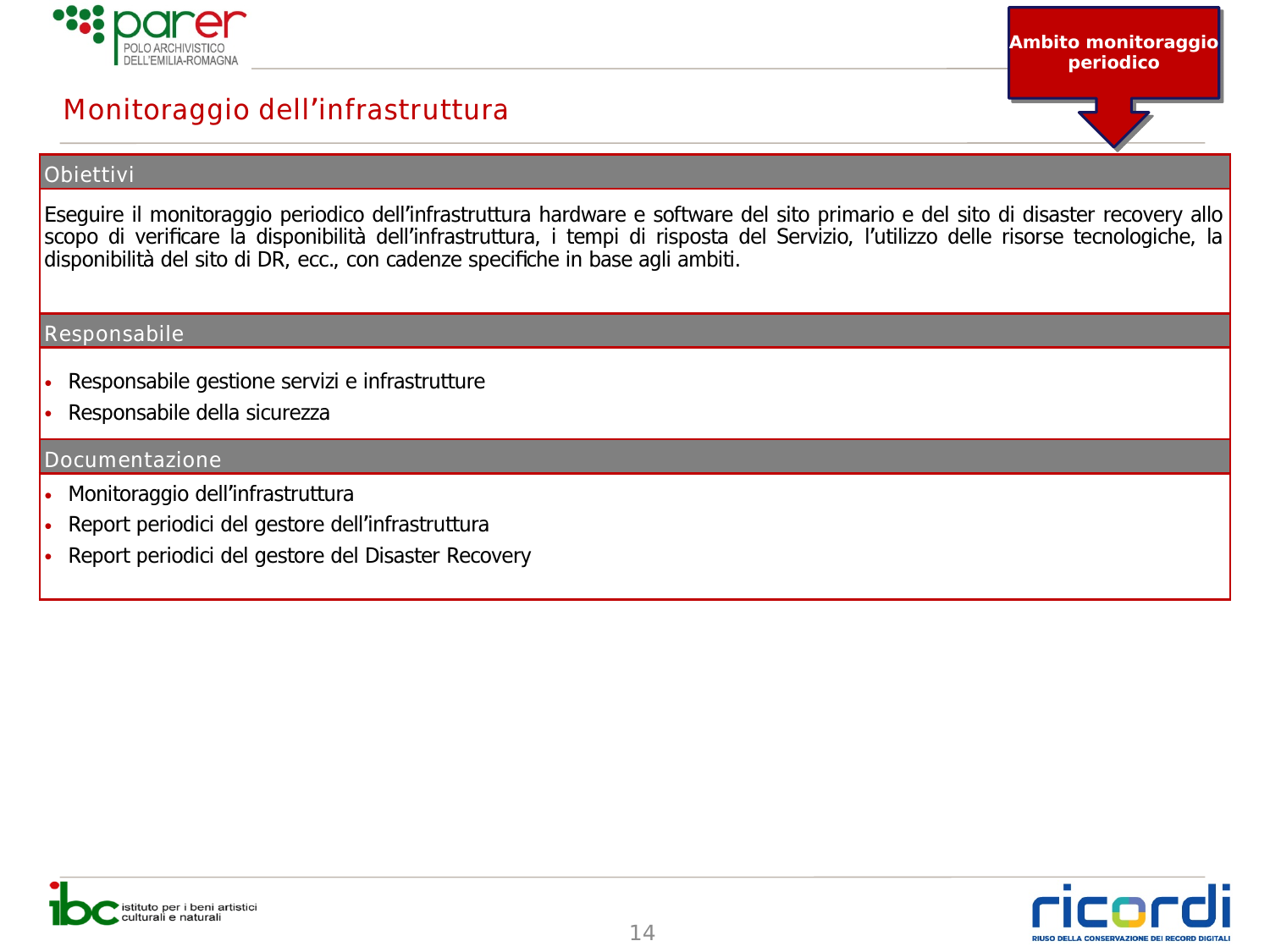

Ambito monitoraggio periodico
# Monitoraggio dell’infrastruttura
| Obiettivi |
| --- |
| Eseguire il monitoraggio periodico dell’infrastruttura hardware e software del sito primario e del sito di disaster recovery allo scopo di verificare la disponibilità dell’infrastruttura, i tempi di risposta del Servizio, l’utilizzo delle risorse tecnologiche, la disponibilità del sito di DR, ecc., con cadenze specifiche in base agli ambiti. |
| Responsabile |
| Responsabile gestione servizi e infrastrutture Responsabile della sicurezza |
| Documentazione |
| Monitoraggio dell’infrastruttura Report periodici del gestore dell’infrastruttura Report periodici del gestore del Disaster Recovery |
14